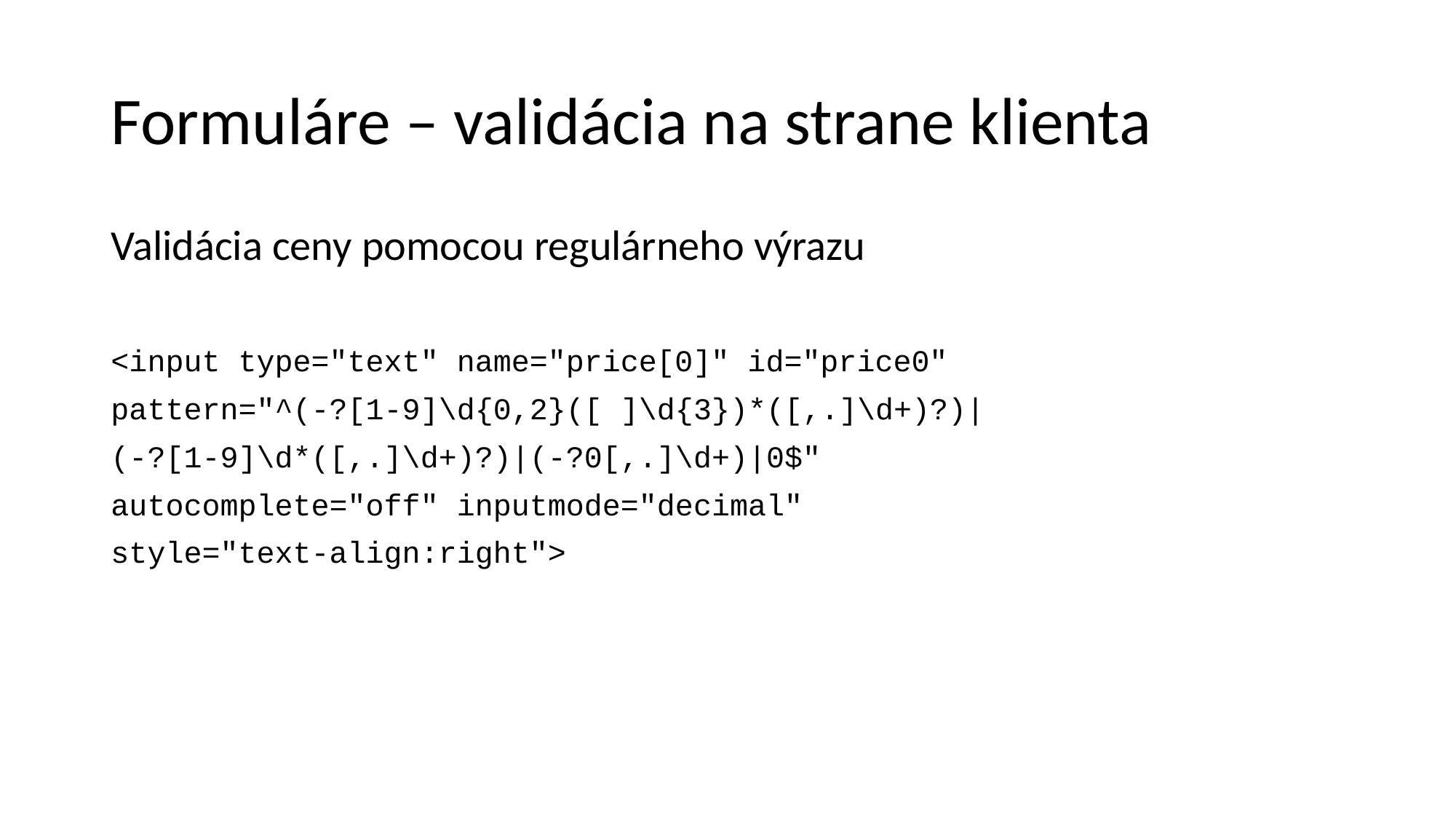

# Formuláre – validácia na strane klienta
Validácia ceny pomocou regulárneho výrazu

<input type="text" name="price[0]" id="price0"
pattern="^(-?[1-9]\d{0,2}([ ]\d{3})*([,.]\d+)?)|
(-?[1-9]\d*([,.]\d+)?)|(-?0[,.]\d+)|0$"
autocomplete="off" inputmode="decimal"
style="text-align:right">